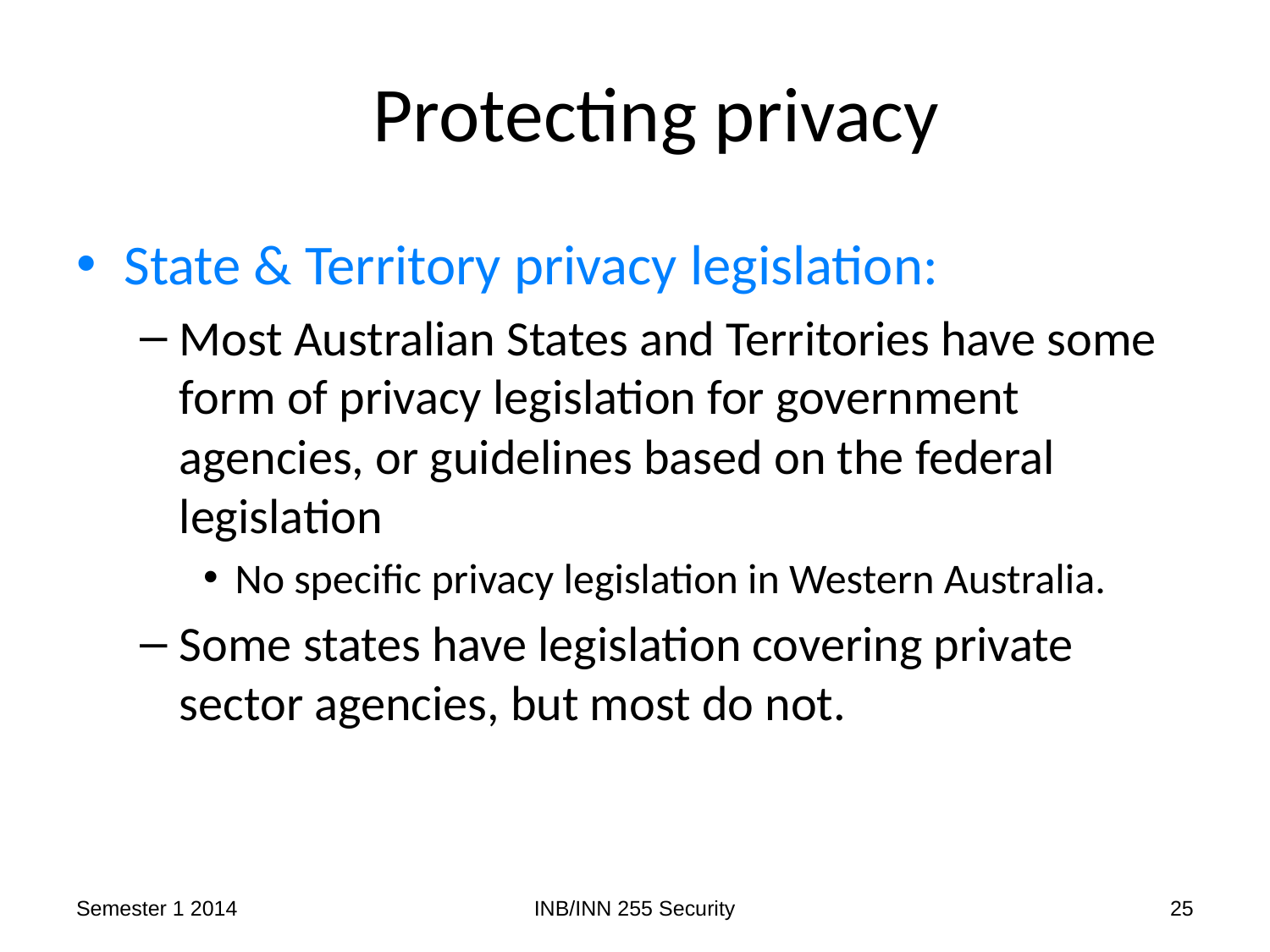

# Protecting privacy
State & Territory privacy legislation:
Most Australian States and Territories have some form of privacy legislation for government agencies, or guidelines based on the federal legislation
No specific privacy legislation in Western Australia.
Some states have legislation covering private sector agencies, but most do not.
Semester 1 2014
INB/INN 255 Security
25